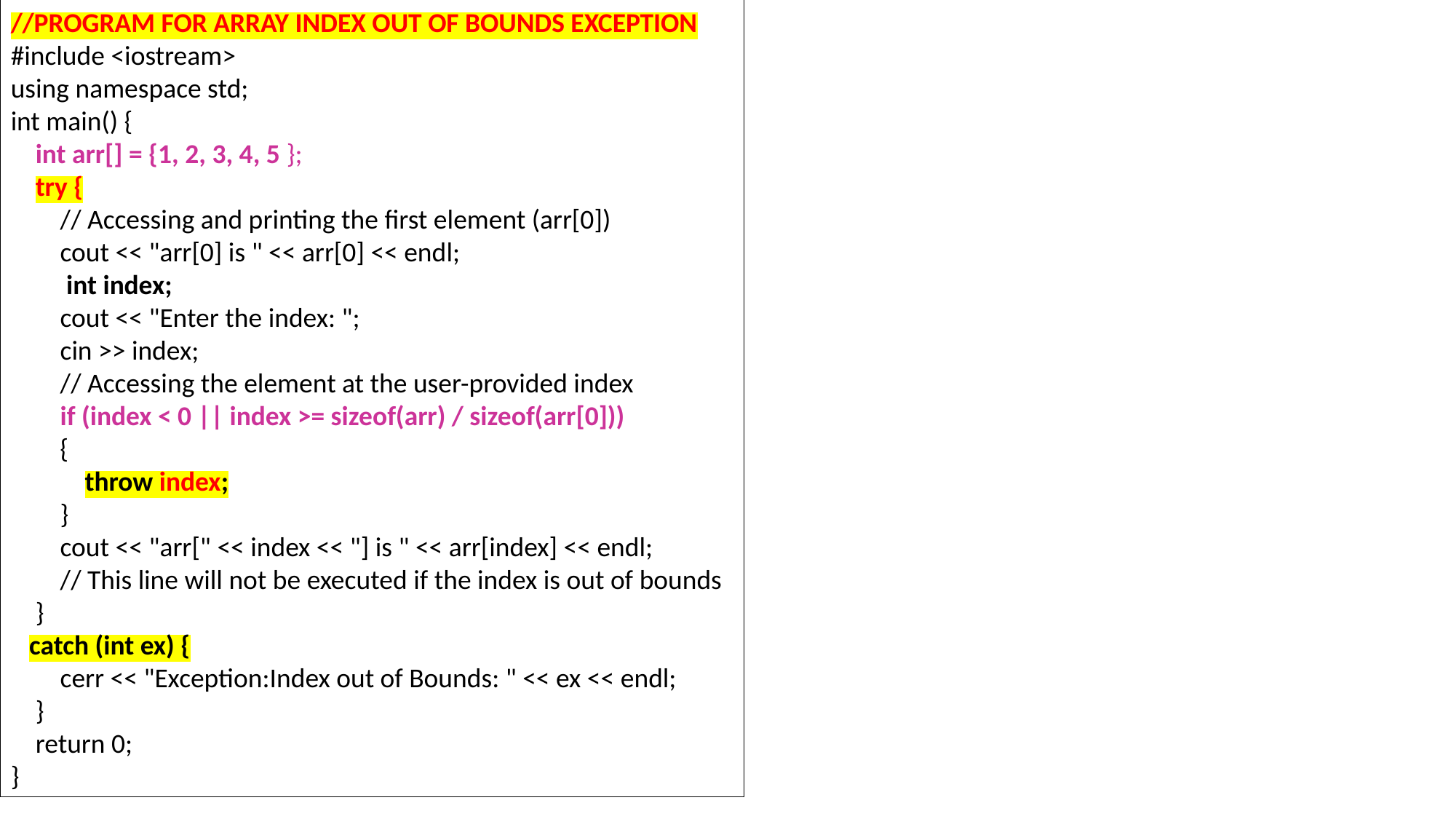

//PROGRAM FOR ARRAY INDEX OUT OF BOUNDS EXCEPTION
#include <iostream>
using namespace std;
int main() {
    int arr[] = {1, 2, 3, 4, 5 };
    try {
        // Accessing and printing the first element (arr[0])
        cout << "arr[0] is " << arr[0] << endl;
         int index;
        cout << "Enter the index: ";
        cin >> index;
        // Accessing the element at the user-provided index
        if (index < 0 || index >= sizeof(arr) / sizeof(arr[0]))
        {
            throw index;
        }
        cout << "arr[" << index << "] is " << arr[index] << endl;
        // This line will not be executed if the index is out of bounds
    }
   catch (int ex) {
        cerr << "Exception:Index out of Bounds: " << ex << endl;
    }
    return 0;
}